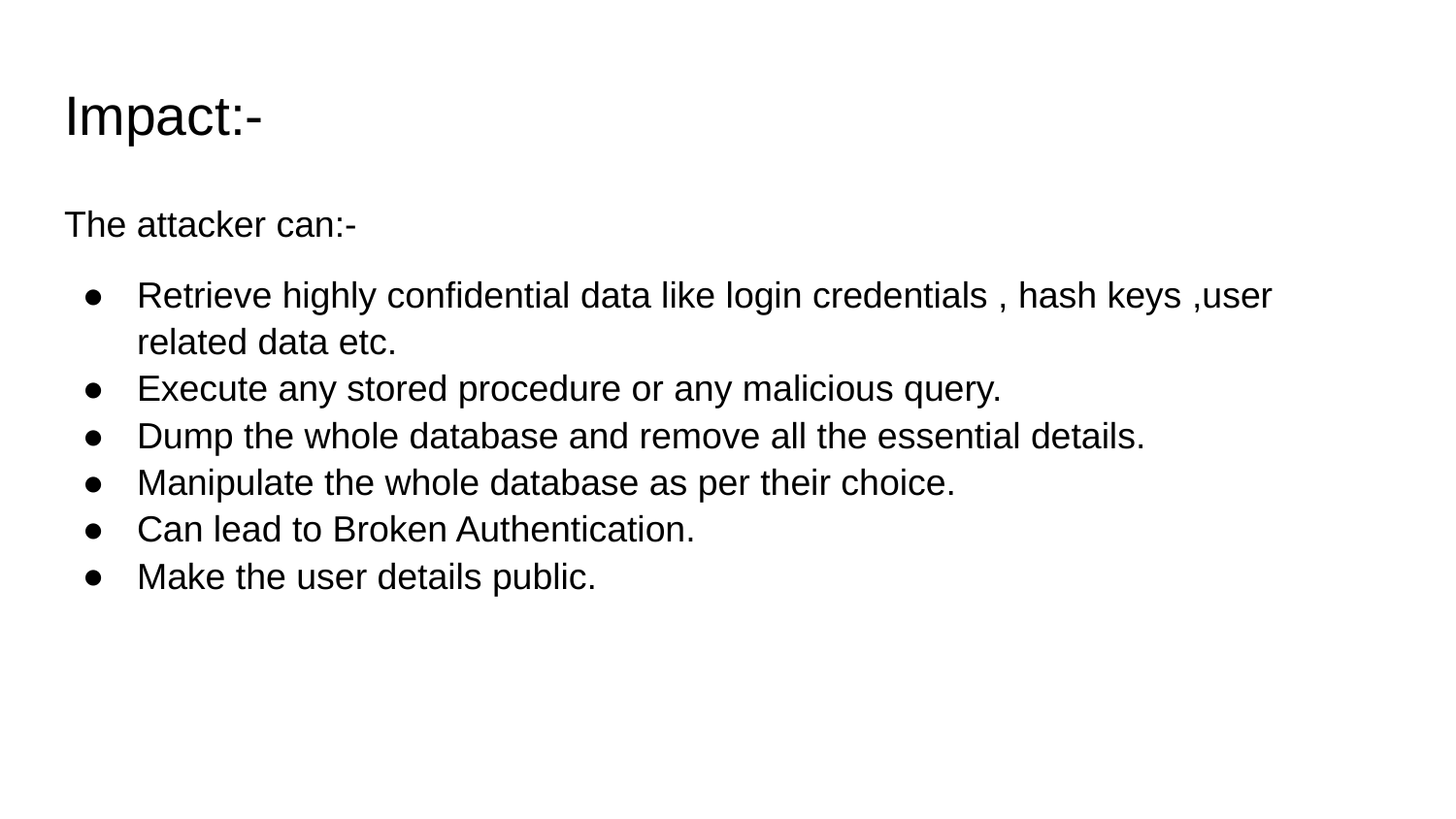

# Impact:-
The attacker can:-
Retrieve highly confidential data like login credentials , hash keys ,user related data etc.
Execute any stored procedure or any malicious query.
Dump the whole database and remove all the essential details.
Manipulate the whole database as per their choice.
Can lead to Broken Authentication.
Make the user details public.